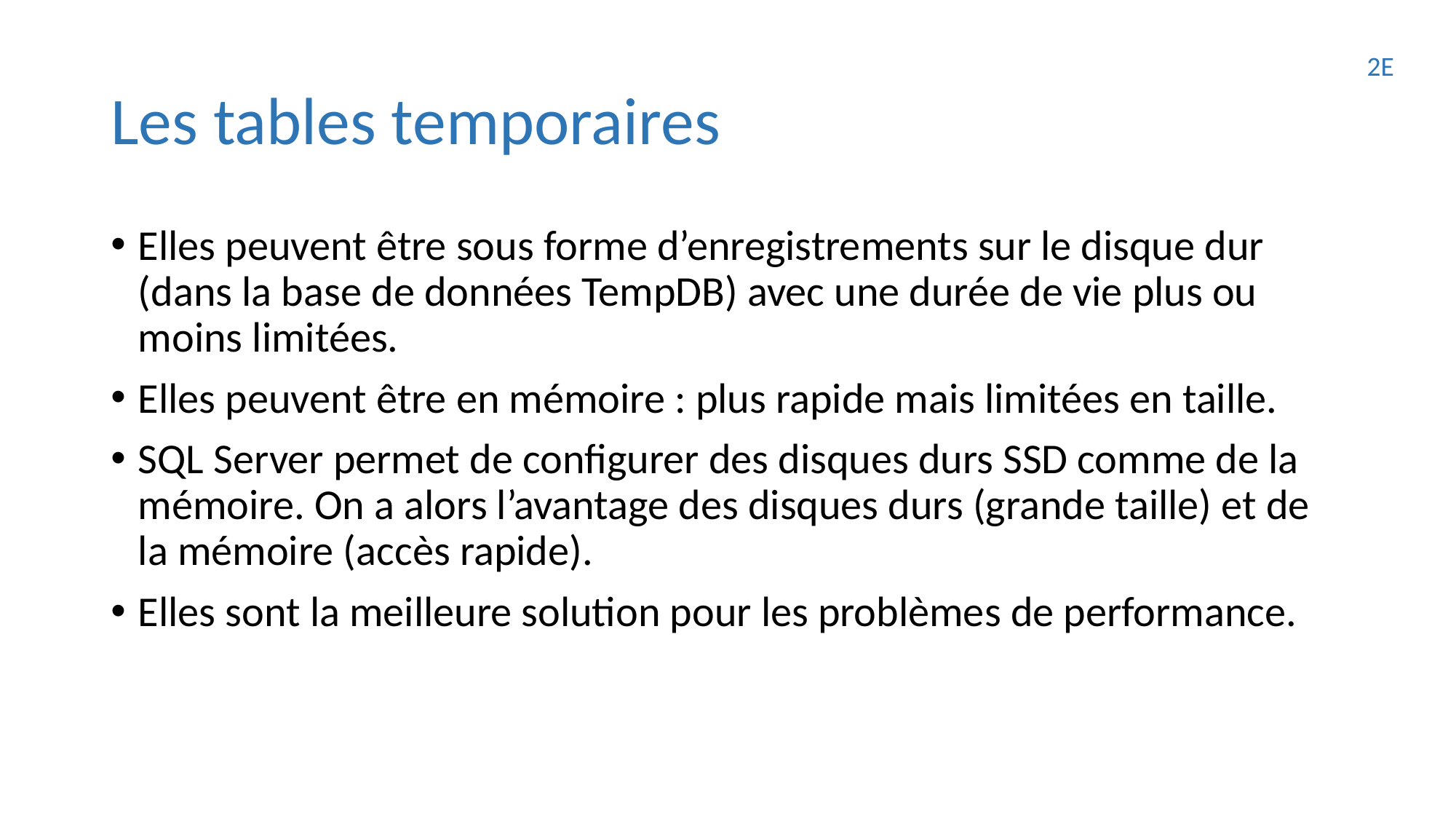

# Les tables temporaires
2E
Elles peuvent être sous forme d’enregistrements sur le disque dur (dans la base de données TempDB) avec une durée de vie plus ou moins limitées.
Elles peuvent être en mémoire : plus rapide mais limitées en taille.
SQL Server permet de configurer des disques durs SSD comme de la mémoire. On a alors l’avantage des disques durs (grande taille) et de la mémoire (accès rapide).
Elles sont la meilleure solution pour les problèmes de performance.